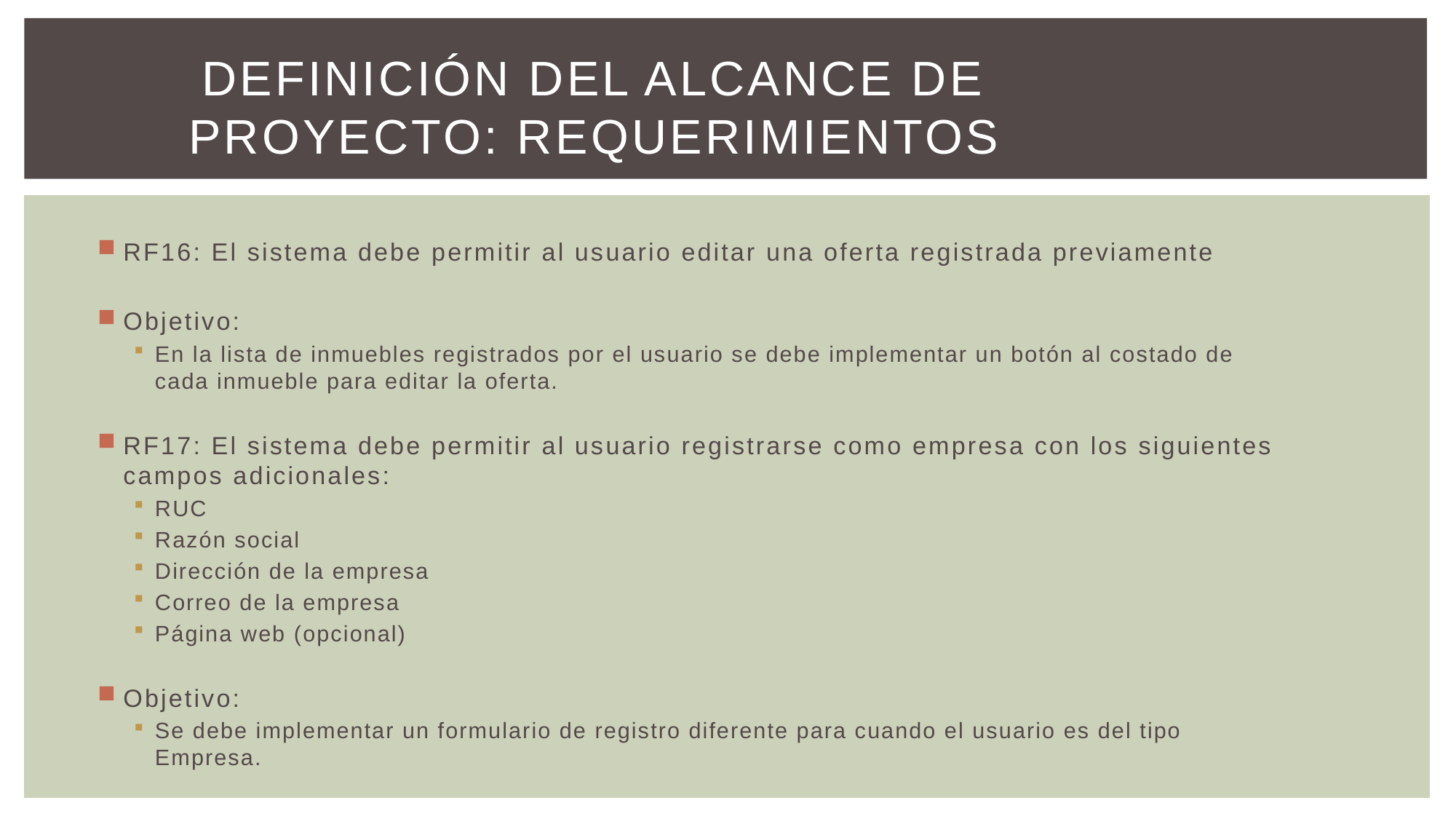

# Definición del Alcance de Proyecto: Requerimientos
RF16: El sistema debe permitir al usuario editar una oferta registrada previamente

Objetivo:
En la lista de inmuebles registrados por el usuario se debe implementar un botón al costado de cada inmueble para editar la oferta.

RF17: El sistema debe permitir al usuario registrarse como empresa con los siguientes campos adicionales:
RUC
Razón social
Dirección de la empresa
Correo de la empresa
Página web (opcional)

Objetivo:
Se debe implementar un formulario de registro diferente para cuando el usuario es del tipo Empresa.